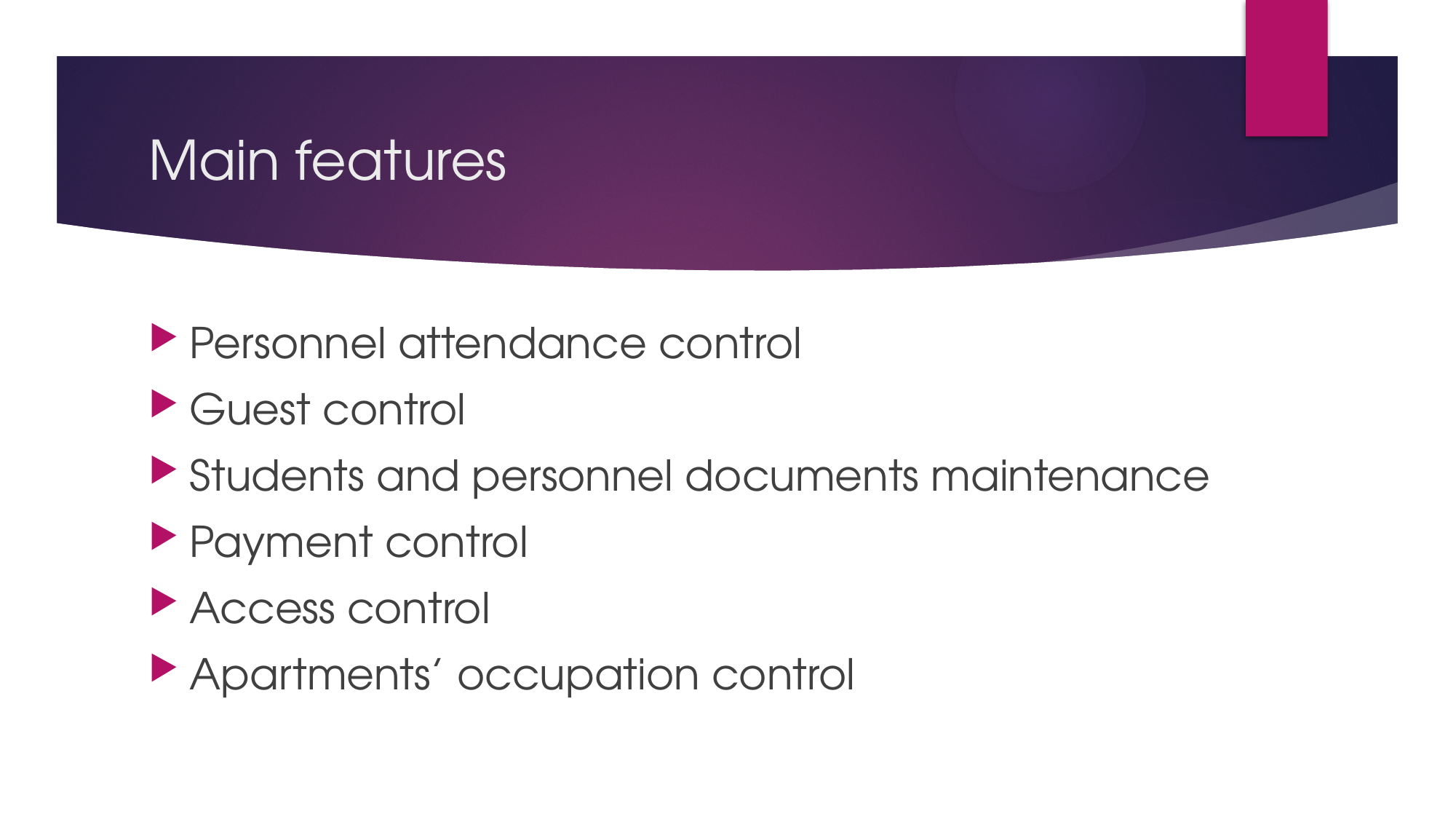

# Main features
Personnel attendance control
Guest control
Students and personnel documents maintenance
Payment control
Access control
Apartments’ occupation control